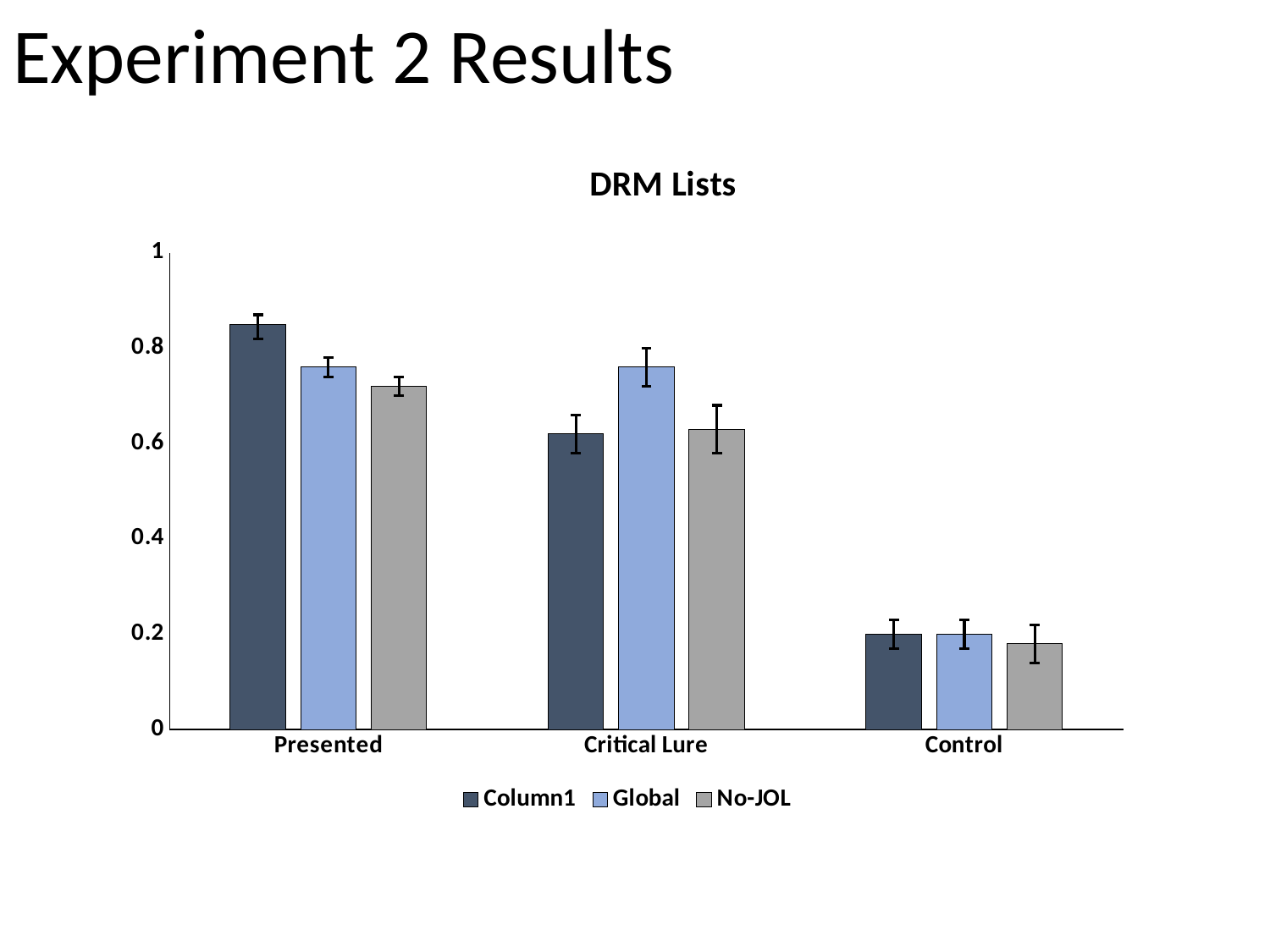

# Experiment 2 Results

### Chart: DRM Lists

| Category | Column1 | Global | No-JOL |
|---|---|---|---|
| Presented | 0.85 | 0.76 | 0.72 |
| Critical Lure | 0.62 | 0.76 | 0.63 |
| Control | 0.2 | 0.2 | 0.18 |